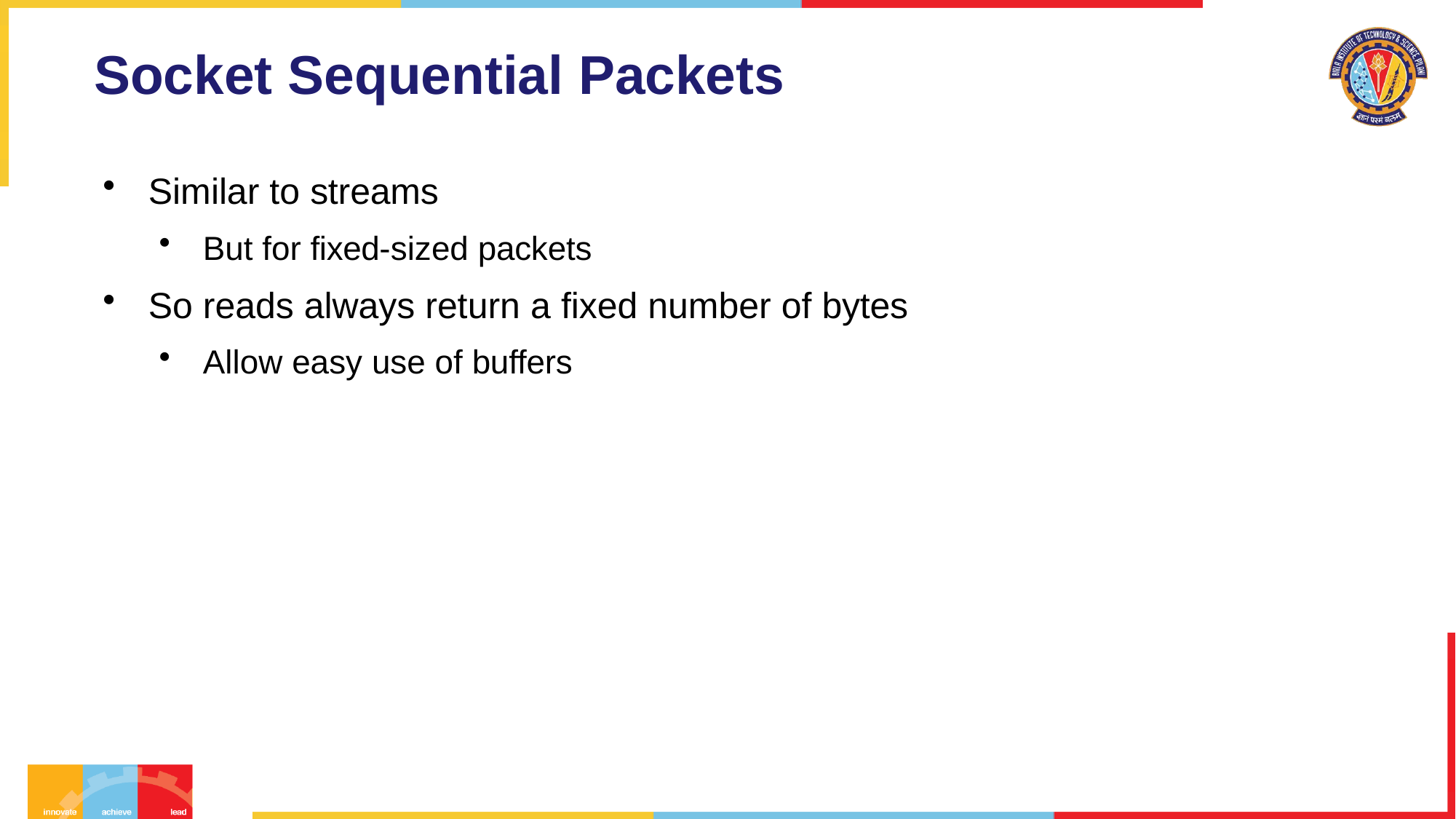

# Socket Sequential Packets
Similar to streams
But for fixed-sized packets
So reads always return a fixed number of bytes
Allow easy use of buffers